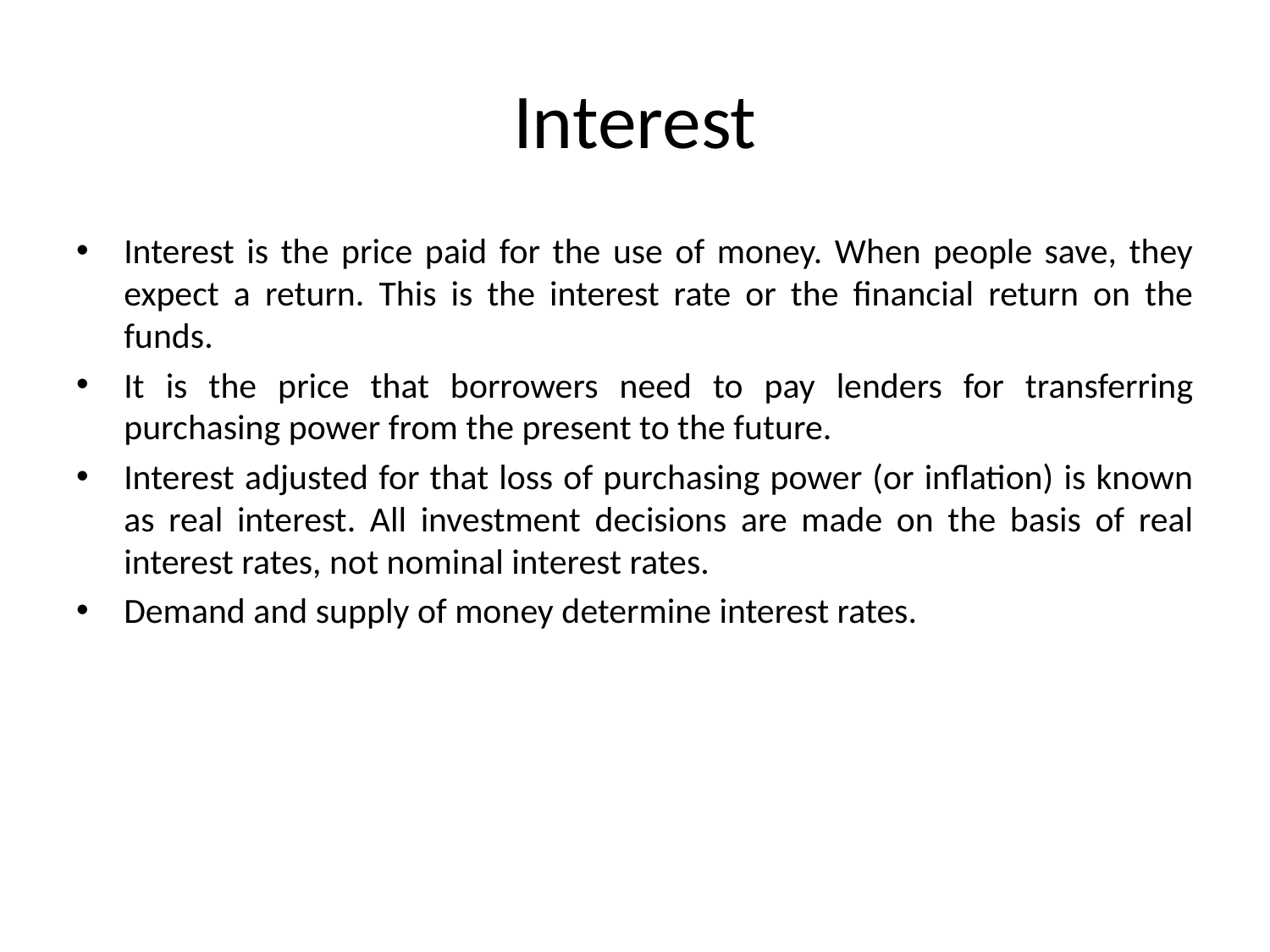

# Interest
Interest is the price paid for the use of money. When people save, they expect a return. This is the interest rate or the financial return on the funds.
It is the price that borrowers need to pay lenders for transferring purchasing power from the present to the future.
Interest adjusted for that loss of purchasing power (or inflation) is known as real interest. All investment decisions are made on the basis of real interest rates, not nominal interest rates.
Demand and supply of money determine interest rates.